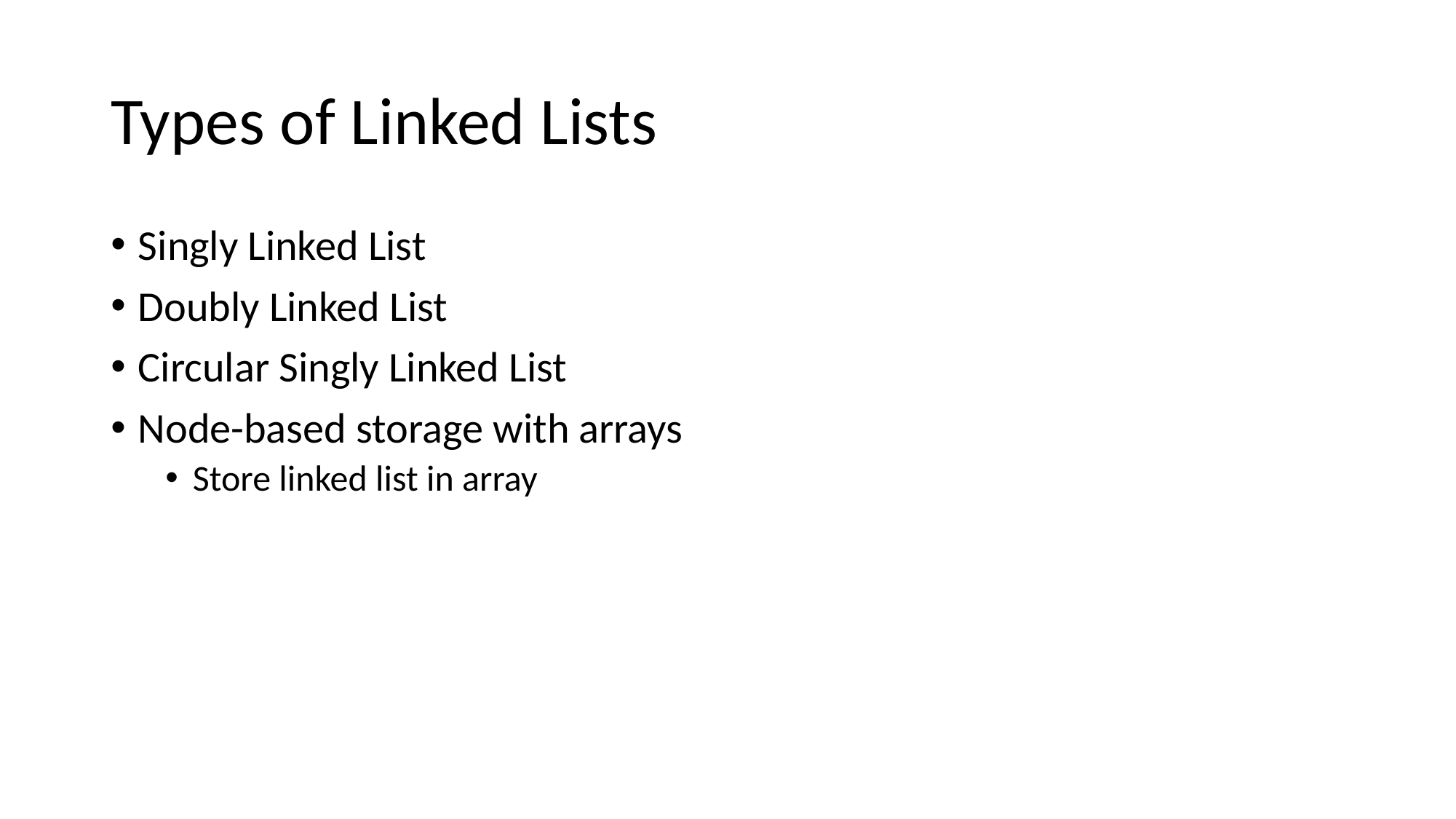

# Types of Linked Lists
Singly Linked List
Doubly Linked List
Circular Singly Linked List
Node-based storage with arrays
Store linked list in array